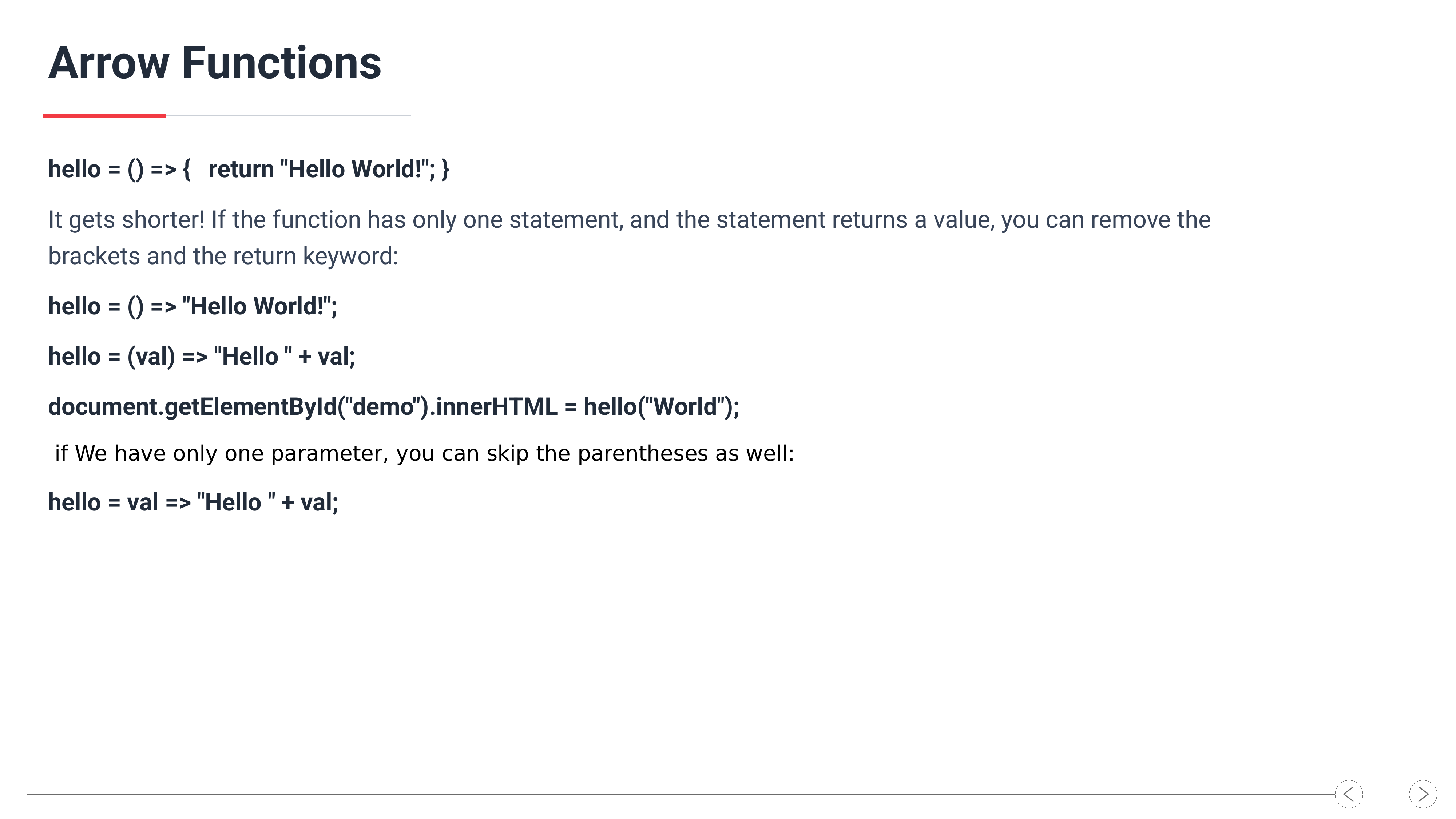

Arrow Functions
hello = () => {   return "Hello World!"; }
It gets shorter! If the function has only one statement, and the statement returns a value, you can remove the brackets and the return keyword:
hello = () => "Hello World!";
hello = (val) => "Hello " + val;
document.getElementById("demo").innerHTML = hello("World");
 if We have only one parameter, you can skip the parentheses as well:
hello = val => "Hello " + val;